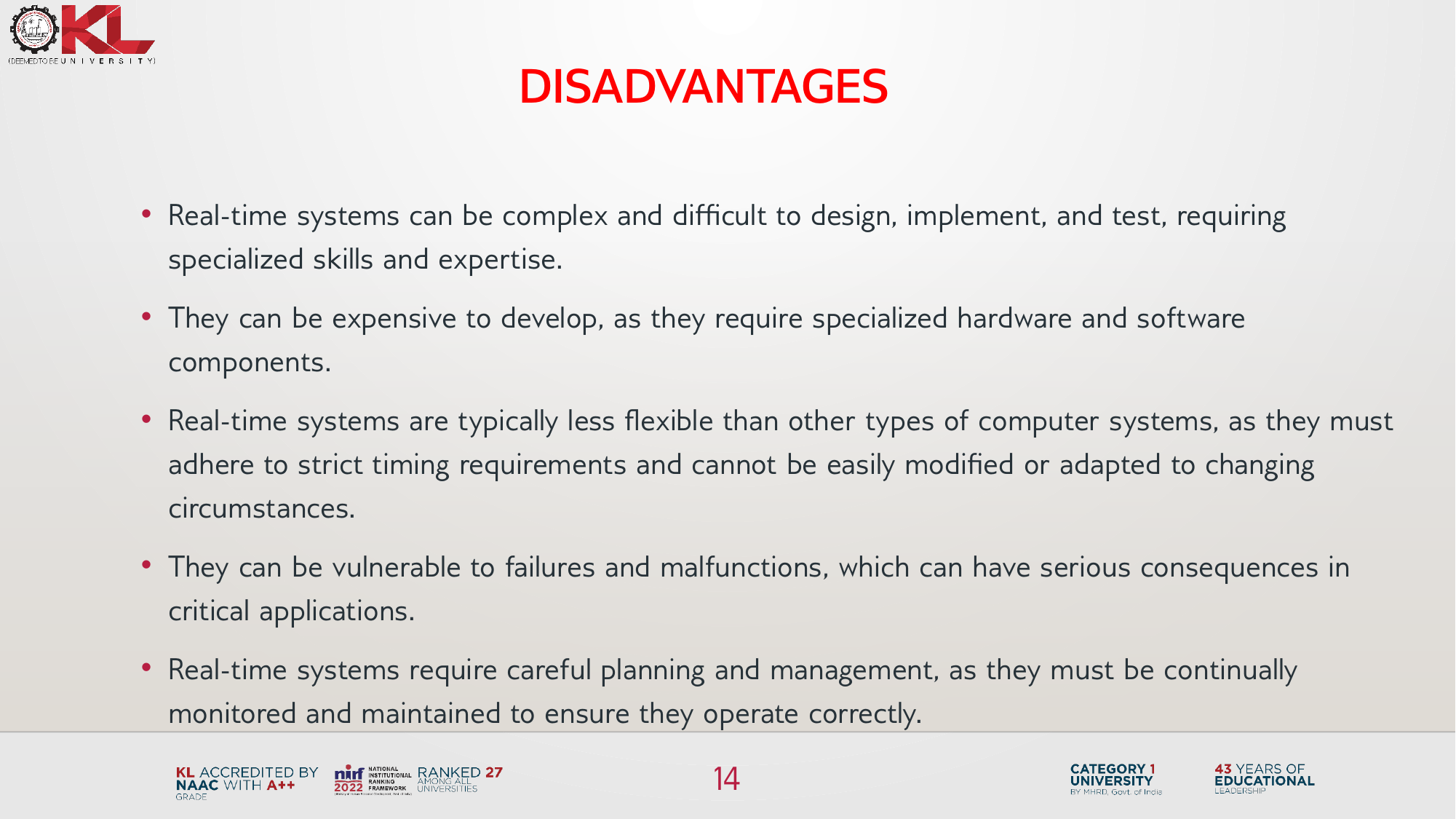

# Disadvantages
Real-time systems can be complex and difficult to design, implement, and test, requiring specialized skills and expertise.
They can be expensive to develop, as they require specialized hardware and software components.
Real-time systems are typically less flexible than other types of computer systems, as they must adhere to strict timing requirements and cannot be easily modified or adapted to changing circumstances.
They can be vulnerable to failures and malfunctions, which can have serious consequences in critical applications.
Real-time systems require careful planning and management, as they must be continually monitored and maintained to ensure they operate correctly.

14